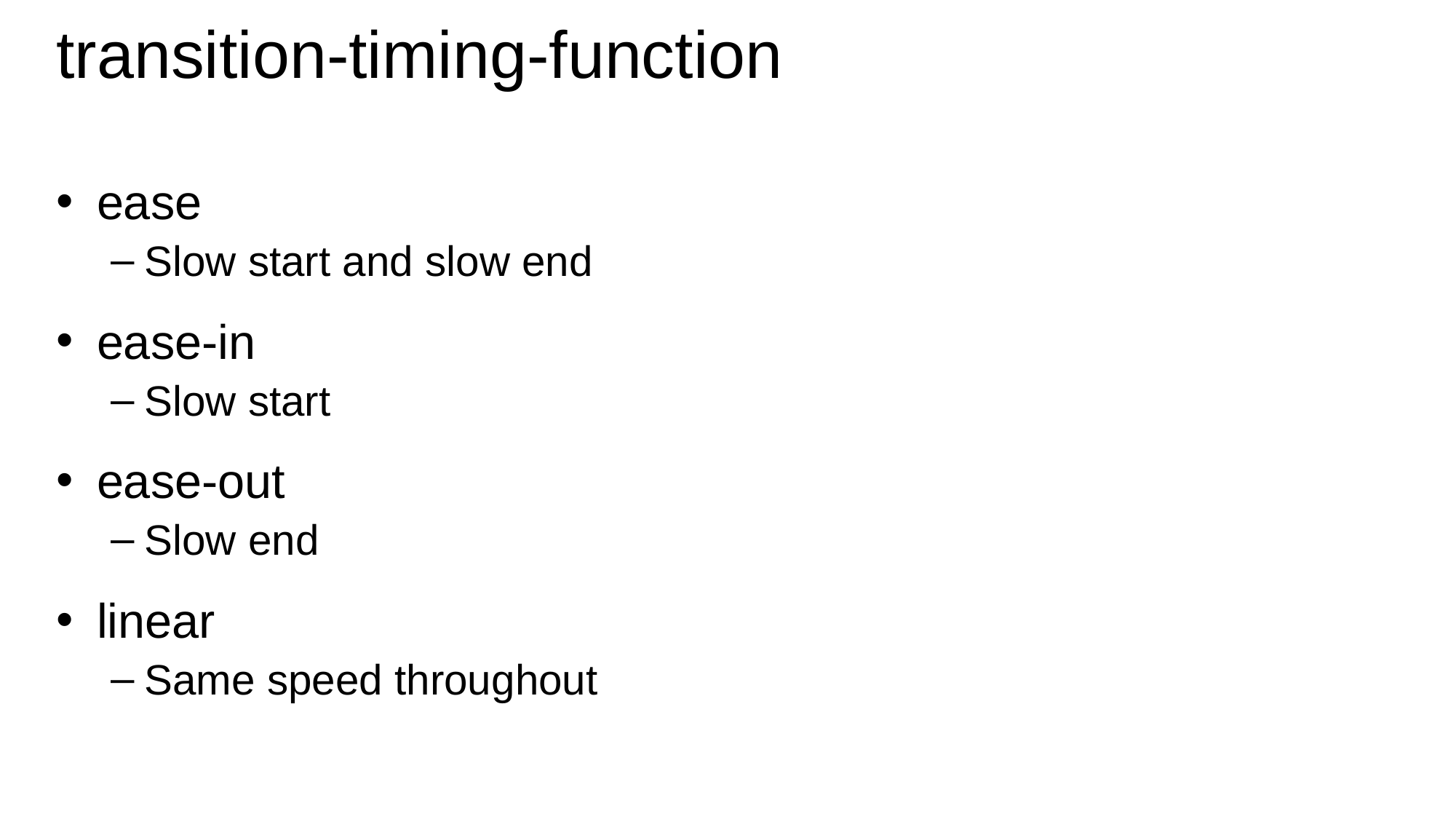

# transition-timing-function
ease
Slow start and slow end
ease-in
Slow start
ease-out
Slow end
linear
Same speed throughout